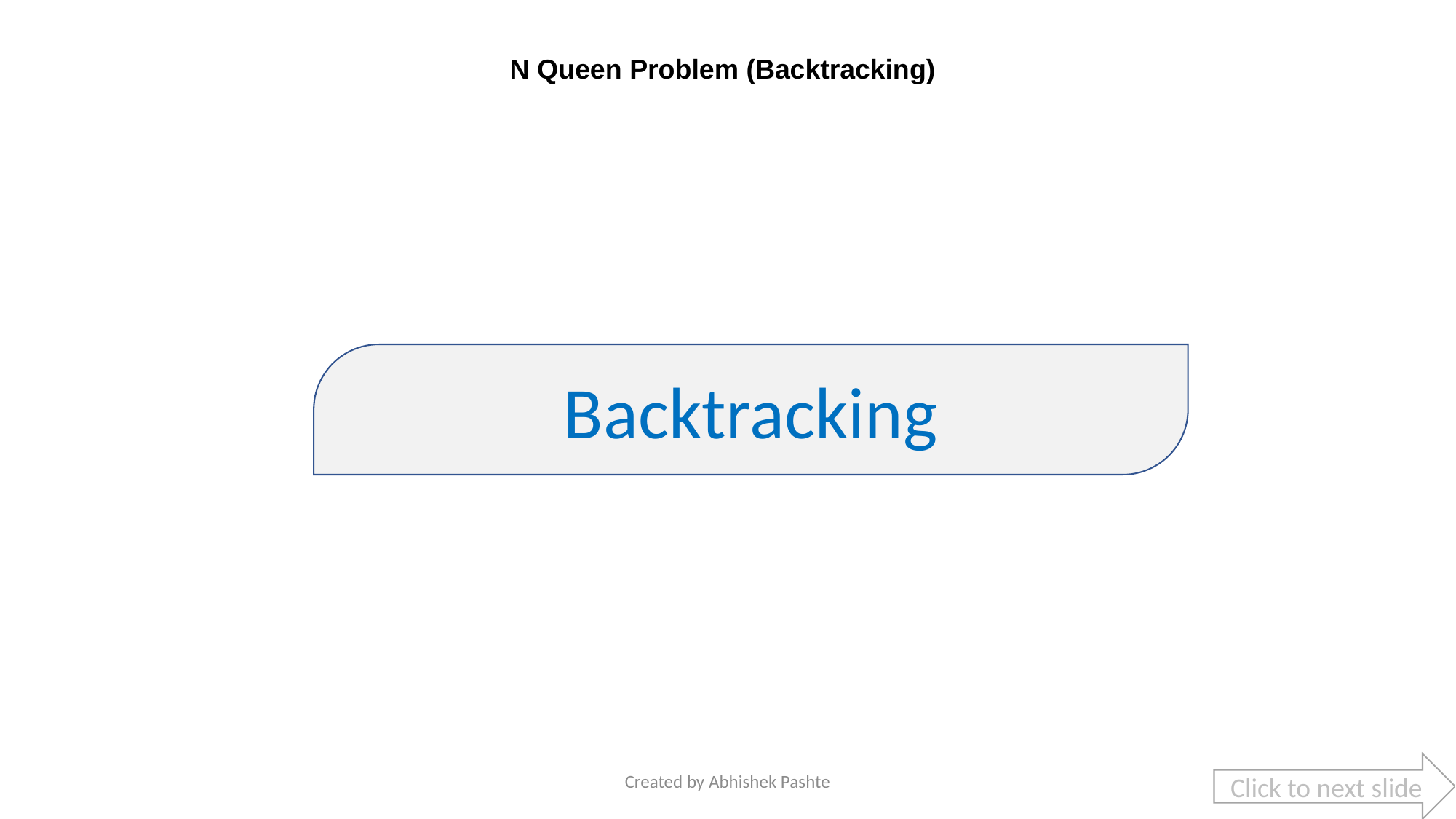

N Queen Problem (Backtracking)
Backtracking
Click to next slide
Created by Abhishek Pashte